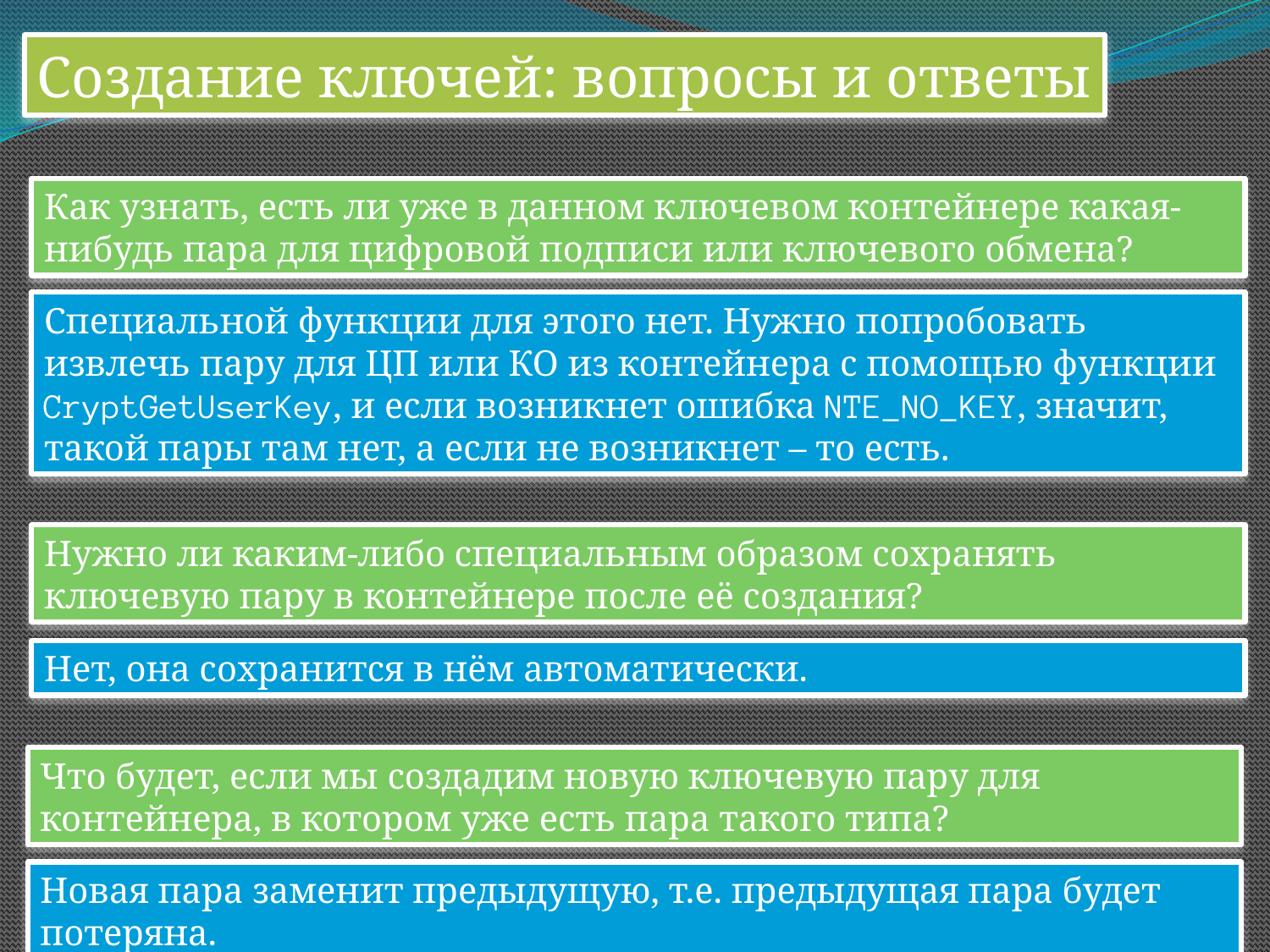

Создание ключей: вопросы и ответы
Как узнать, есть ли уже в данном ключевом контейнере какая-нибудь пара для цифровой подписи или ключевого обмена?
Специальной функции для этого нет. Нужно попробовать извлечь пару для ЦП или КО из контейнера с помощью функции CryptGetUserKey, и если возникнет ошибка NTE_NO_KEY, значит, такой пары там нет, а если не возникнет – то есть.
Нужно ли каким-либо специальным образом сохранять ключевую пару в контейнере после её создания?
Нет, она сохранится в нём автоматически.
Что будет, если мы создадим новую ключевую пару для контейнера, в котором уже есть пара такого типа?
Новая пара заменит предыдущую, т.е. предыдущая пара будет потеряна.